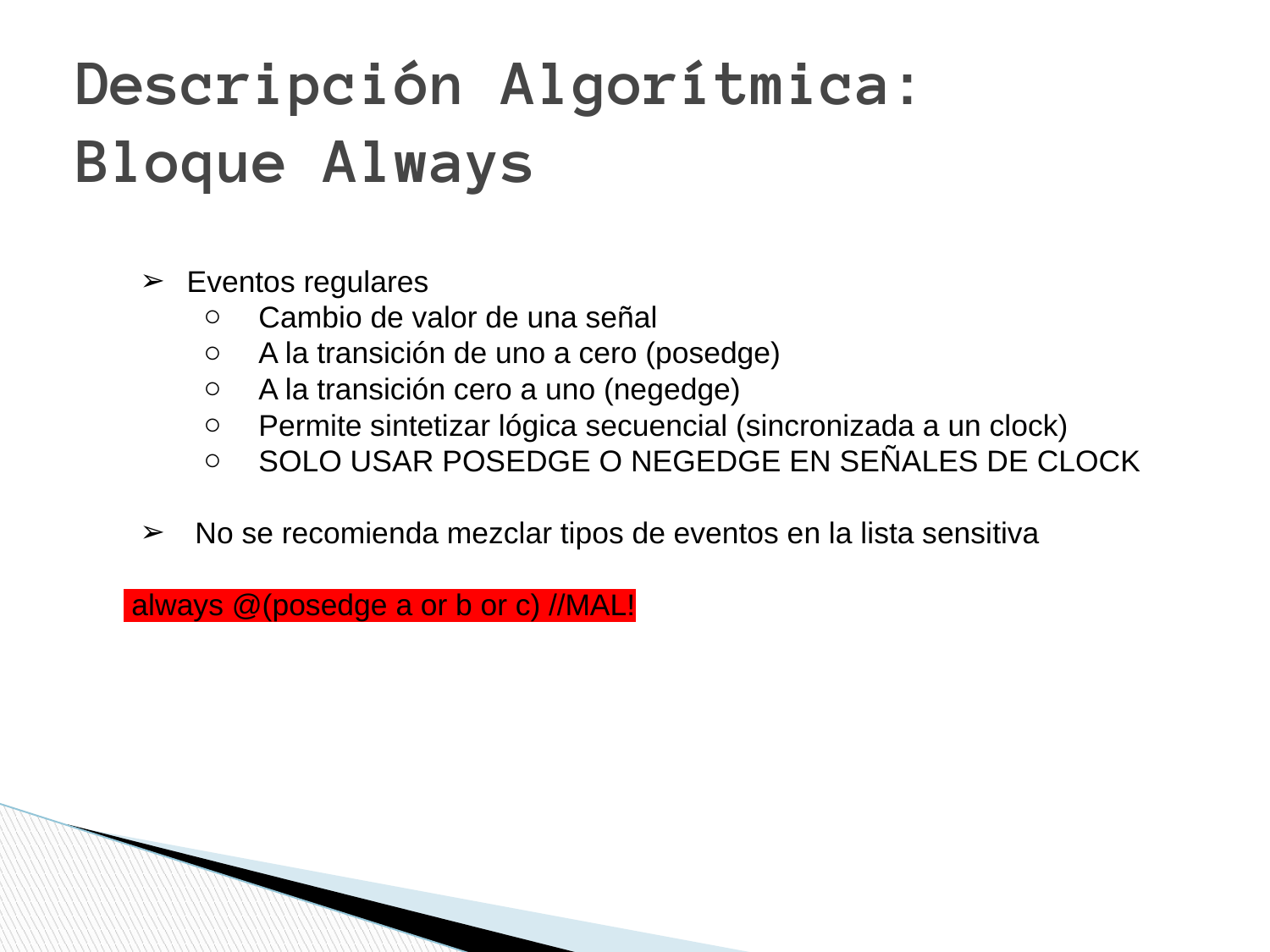

# Descripción Algorítmica: Bloque Always
Eventos regulares
 Cambio de valor de una señal
 A la transición de uno a cero (posedge)
 A la transición cero a uno (negedge)
 Permite sintetizar lógica secuencial (sincronizada a un clock)
 SOLO USAR POSEDGE O NEGEDGE EN SEÑALES DE CLOCK

 No se recomienda mezclar tipos de eventos en la lista sensitiva

 always @(posedge a or b or c) //MAL!